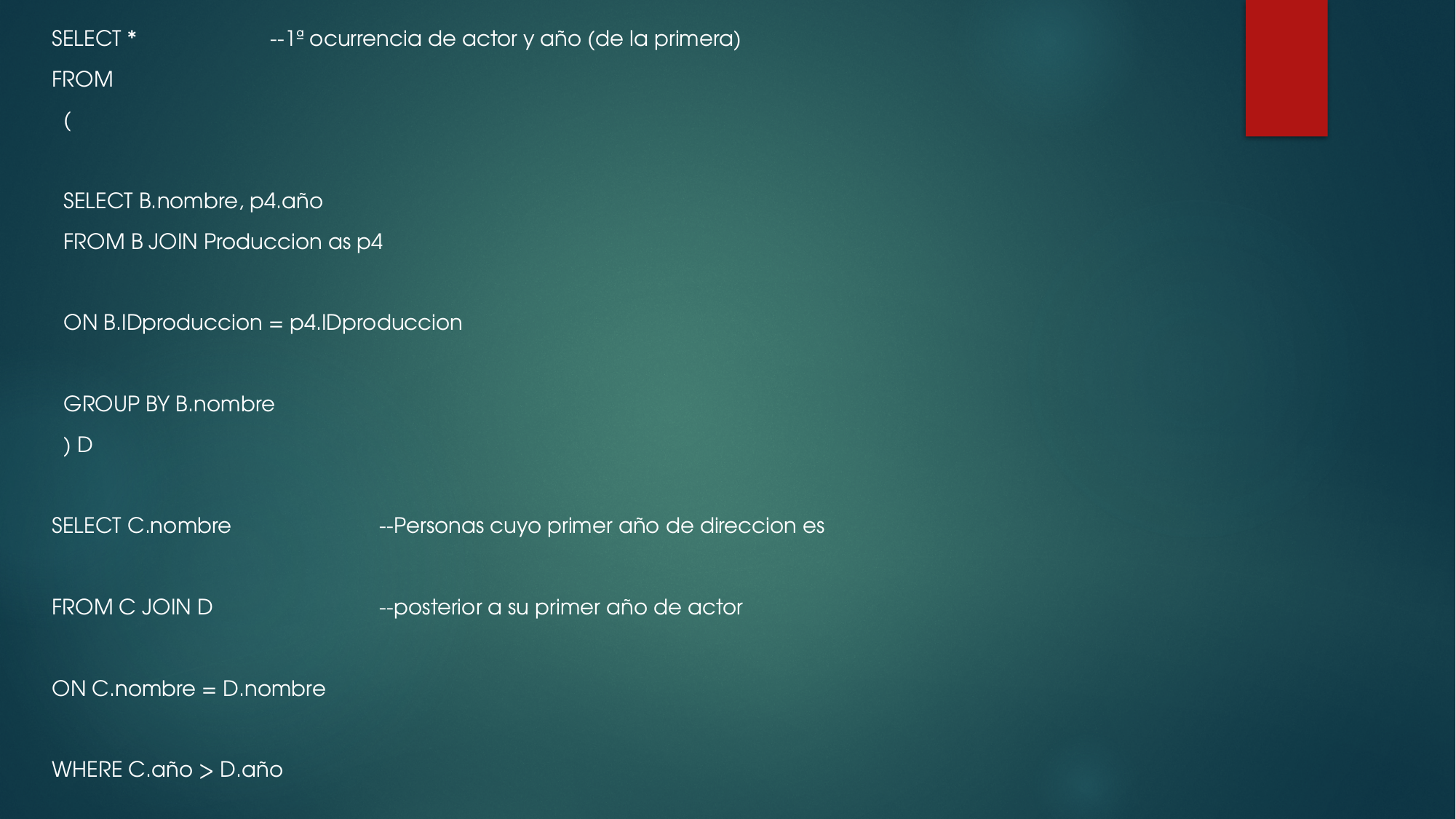

SELECT *		--1ª ocurrencia de actor y año (de la primera)
FROM
  (

  SELECT B.nombre, p4.año
  FROM B JOIN Produccion as p4

  ON B.IDproduccion = p4.IDproduccion

  GROUP BY B.nombre
  ) D

SELECT C.nombre		--Personas cuyo primer año de direccion es

FROM C JOIN D		--posterior a su primer año de actor

ON C.nombre = D.nombre

WHERE C.año > D.año
#